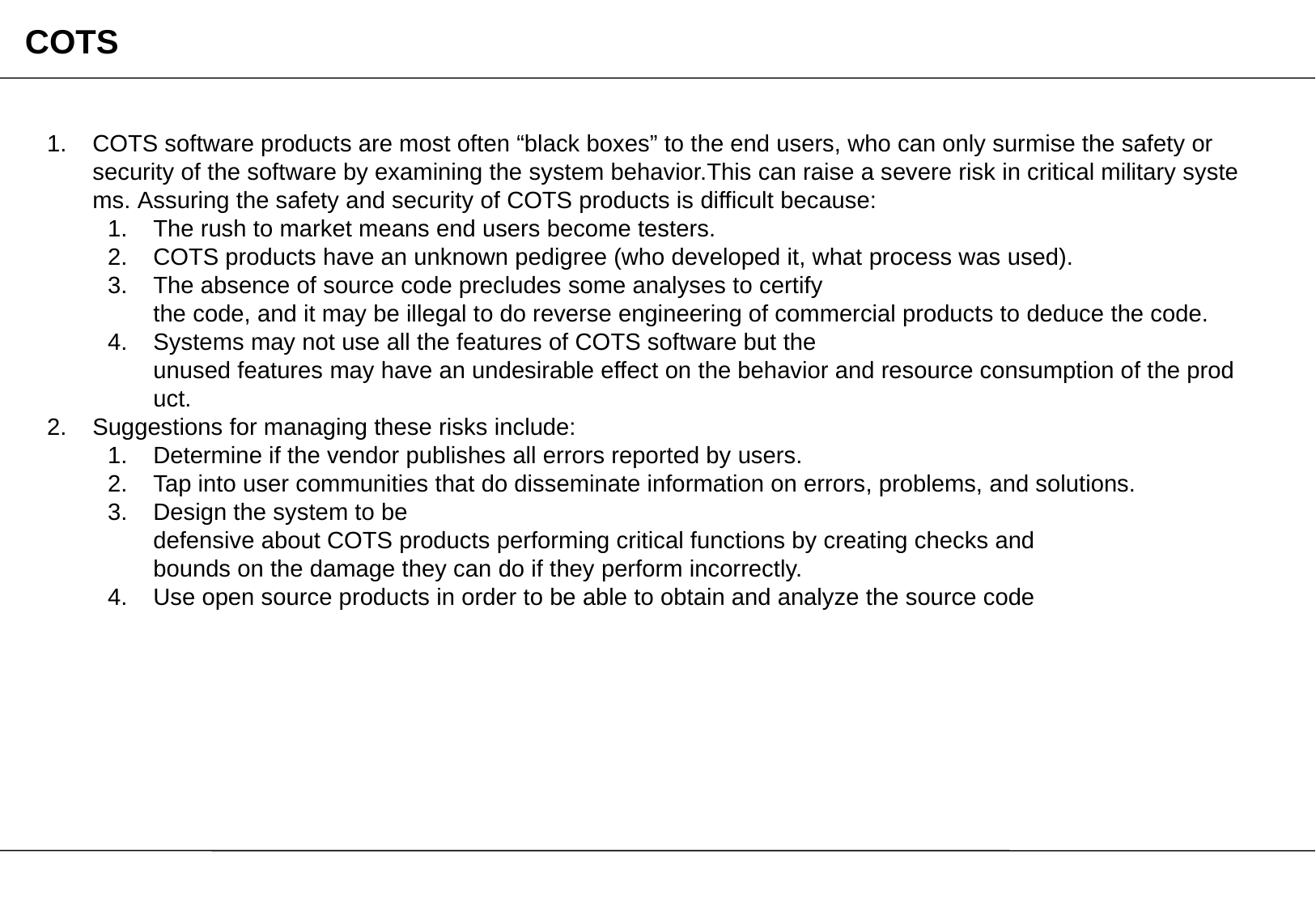

# COTS
COTS software products are most often “black boxes” to the end users, who can only surmise the safety or security of the software by examining the system behavior.This can raise a severe risk in critical military systems. Assuring the safety and security of COTS products is difficult because:
The rush to market means end users become testers.
COTS products have an unknown pedigree (who developed it, what process was used).
The absence of source code precludes some analyses to certify the code, and it may be illegal to do reverse engineering of commercial products to deduce the code.
Systems may not use all the features of COTS software but the unused features may have an undesirable effect on the behavior and resource consumption of the product.
Suggestions for managing these risks include:
Determine if the vendor publishes all errors reported by users.
Tap into user communities that do disseminate information on errors, problems, and solutions.
Design the system to be defensive about COTS products performing critical functions by creating checks and bounds on the damage they can do if they perform incorrectly.
Use open source products in order to be able to obtain and analyze the source code